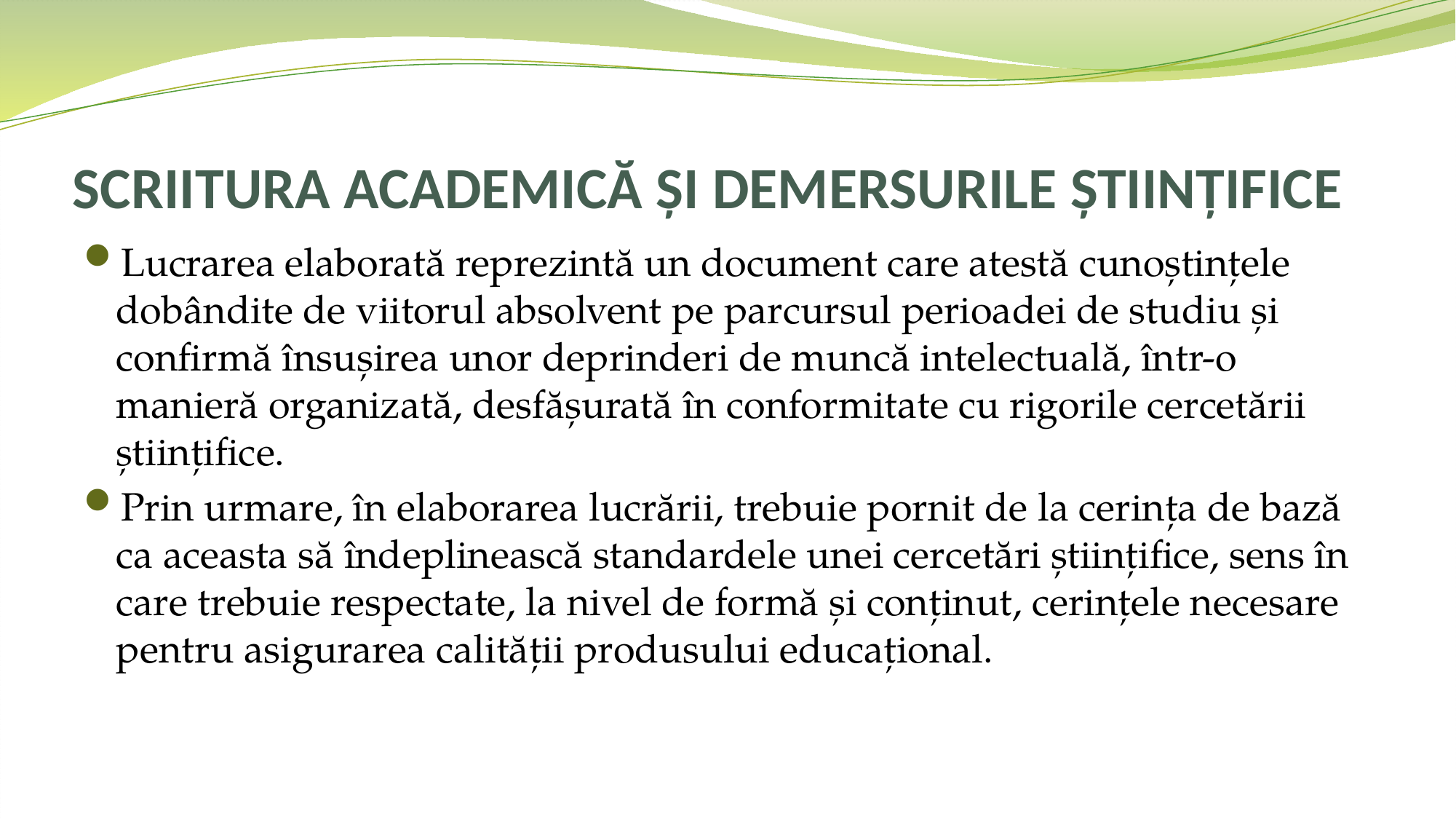

# SCRIITURA ACADEMICĂ ȘI DEMERSURILE ȘTIINȚIFICE
Lucrarea elaborată reprezintă un document care atestă cunoștințele dobândite de viitorul absolvent pe parcursul perioadei de studiu și confirmă însușirea unor deprinderi de muncă intelectuală, într-o manieră organizată, desfășurată în conformitate cu rigorile cercetării științifice.
Prin urmare, în elaborarea lucrării, trebuie pornit de la cerința de bază ca aceasta să îndeplinească standardele unei cercetări științifice, sens în care trebuie respectate, la nivel de formă și conținut, cerințele necesare pentru asigurarea calității produsului educațional.